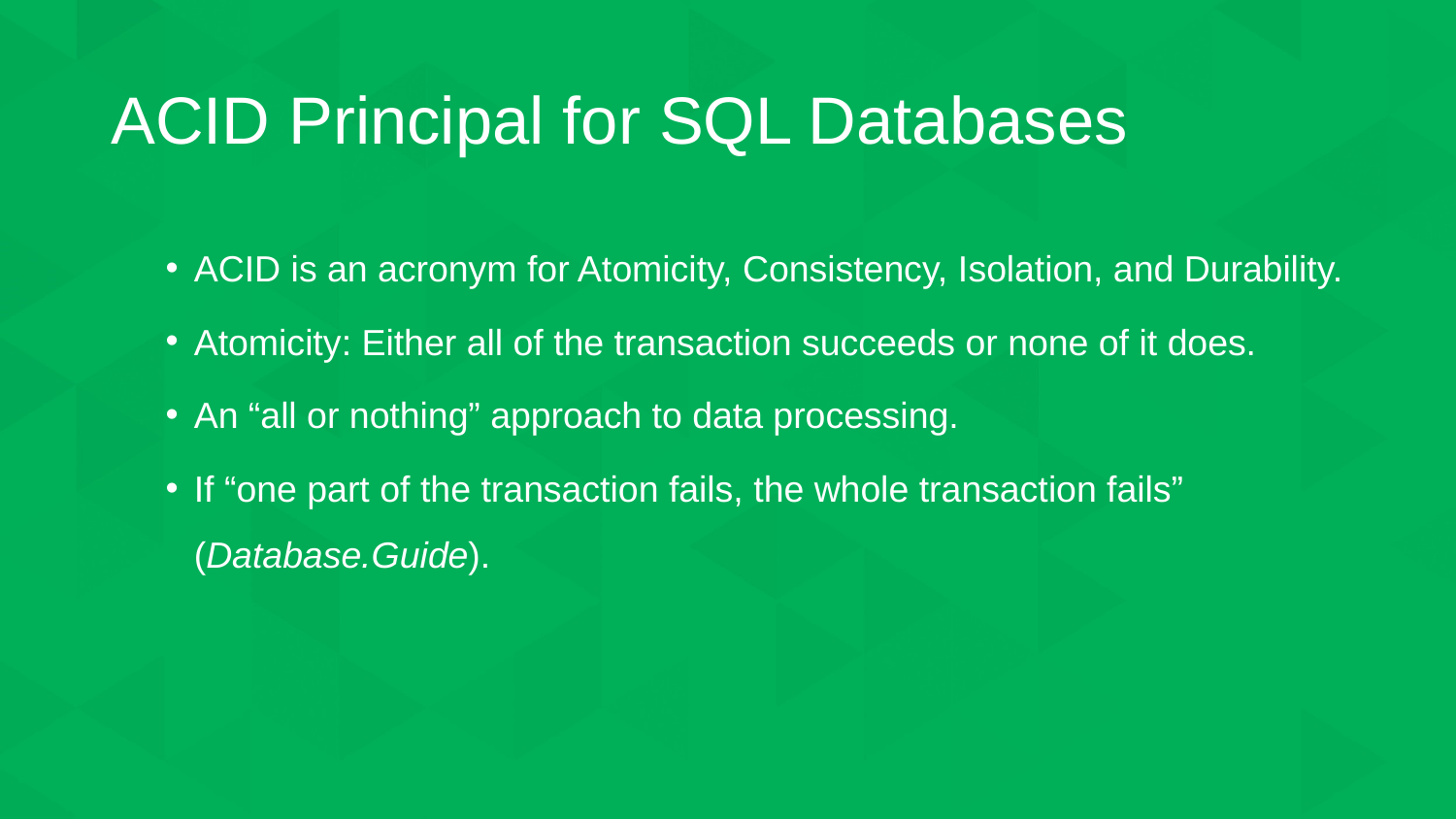

# ACID Principal for SQL Databases
ACID is an acronym for Atomicity, Consistency, Isolation, and Durability.
Atomicity: Either all of the transaction succeeds or none of it does.
An “all or nothing” approach to data processing.
If “one part of the transaction fails, the whole transaction fails” (Database.Guide).